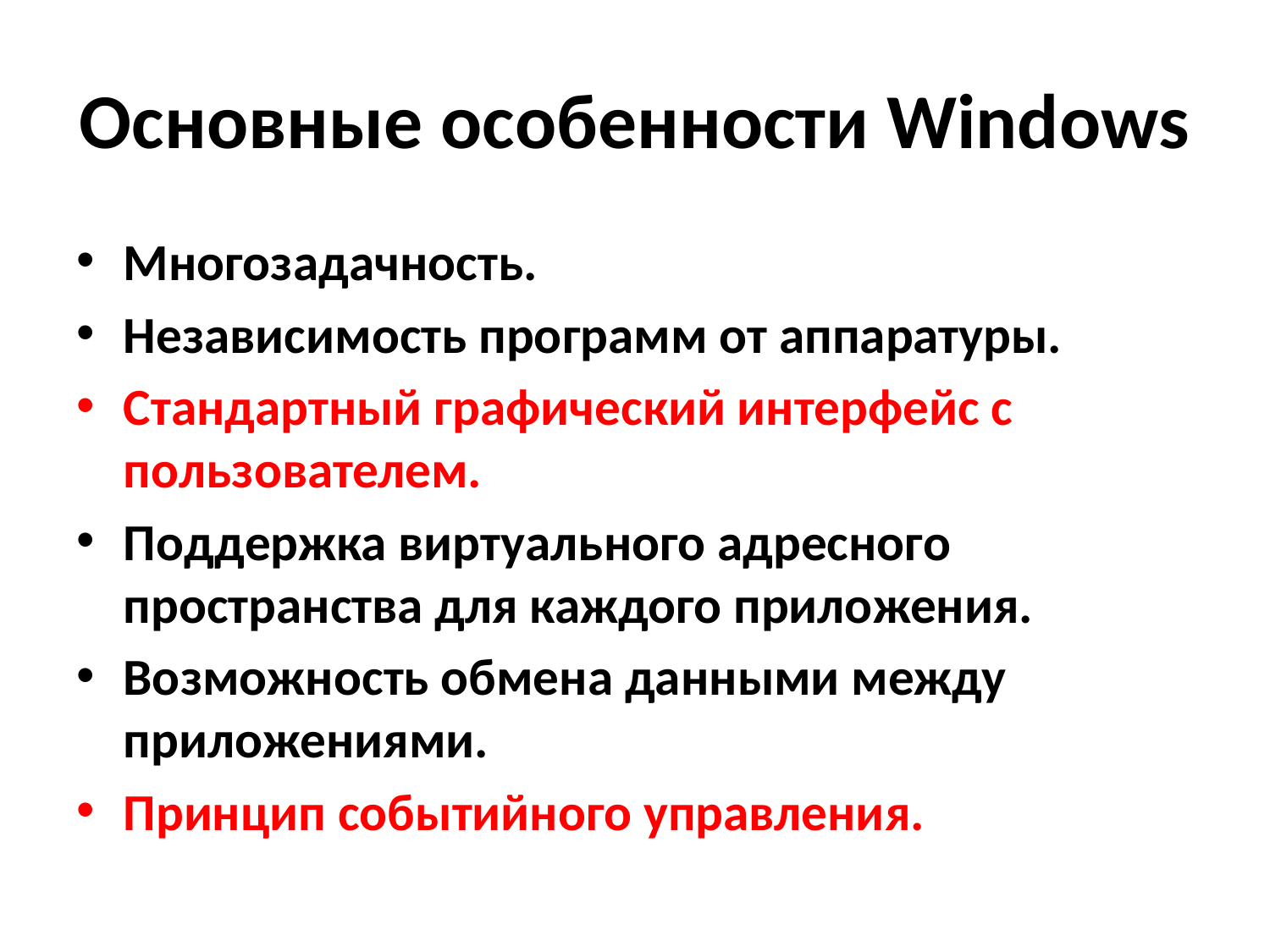

# Основные особенности Windows
Многозадачность.
Независимость программ от аппаратуры.
Стандартный графический интерфейс с пользователем.
Поддержка виртуального адресного пространства для каждого приложения.
Возможность обмена данными между приложениями.
Принцип событийного управления.